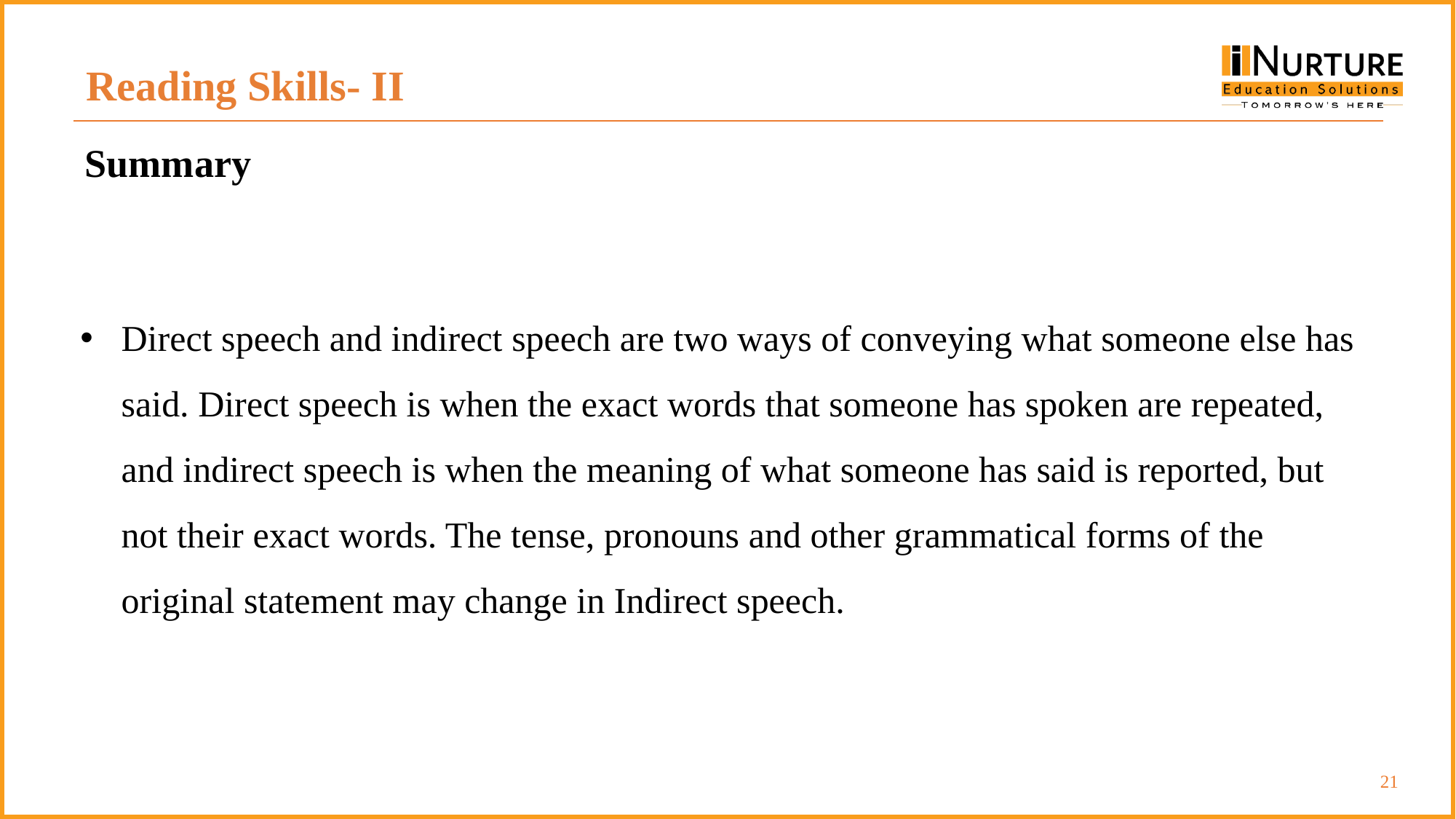

Reading Skills- II
Summary
Direct speech and indirect speech are two ways of conveying what someone else has said. Direct speech is when the exact words that someone has spoken are repeated, and indirect speech is when the meaning of what someone has said is reported, but not their exact words. The tense, pronouns and other grammatical forms of the original statement may change in Indirect speech.
21